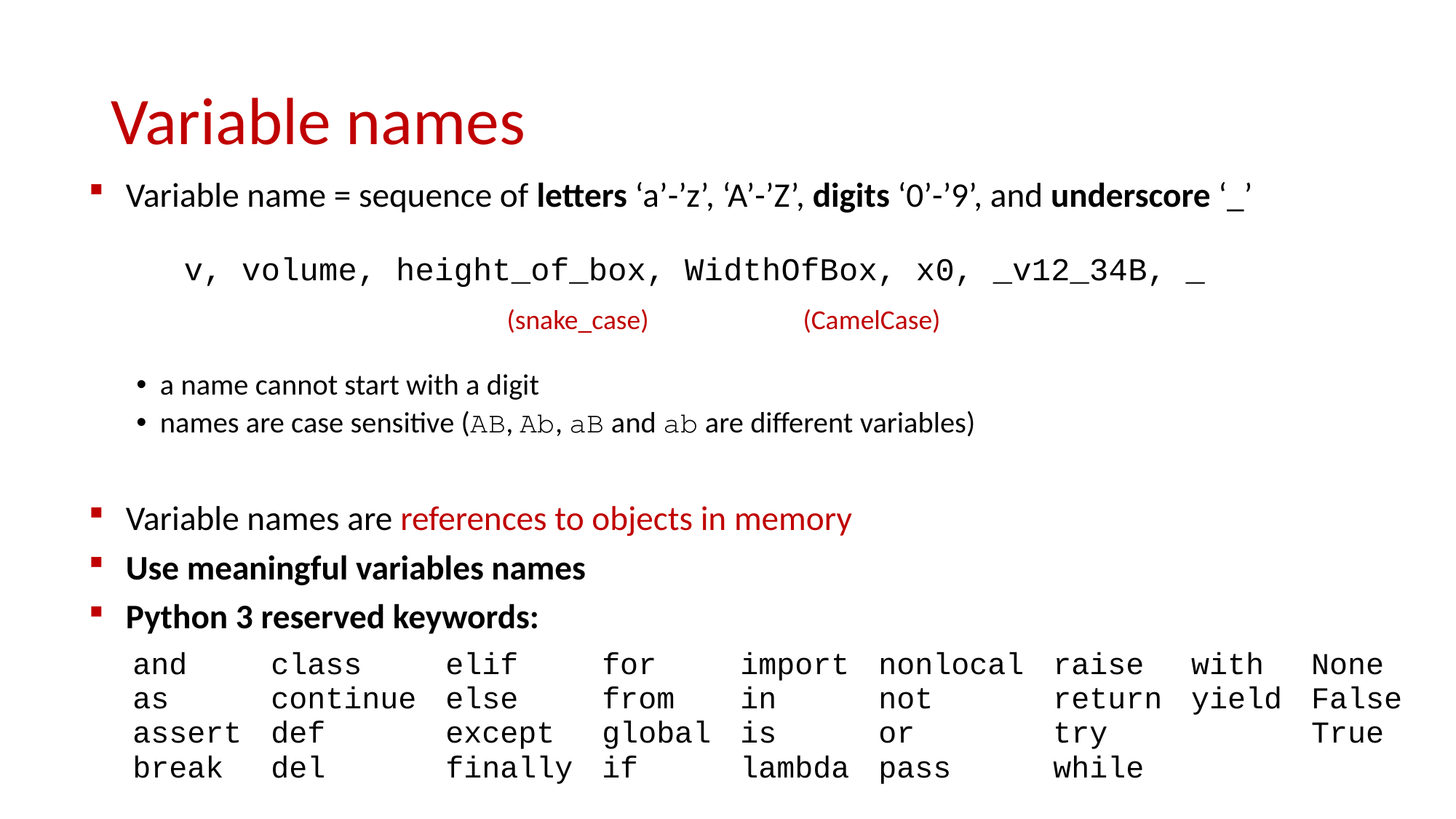

# Variable names
Variable name = sequence of letters ‘a’-’z’, ‘A’-’Z’, digits ‘0’-’9’, and underscore ‘_’

v, volume, height_of_box, WidthOfBox, x0, _v12_34B, _

a name cannot start with a digit
names are case sensitive (AB, Ab, aB and ab are different variables)

Variable names are references to objects in memory
Use meaningful variables names
Python 3 reserved keywords:
(snake_case)                         (CamelCase)
| and as assert break | class continue def del | elif else except finally | for from global if | import in is lambda | nonlocal not or pass | raise return try while | with yield | None False True |
| --- | --- | --- | --- | --- | --- | --- | --- | --- |